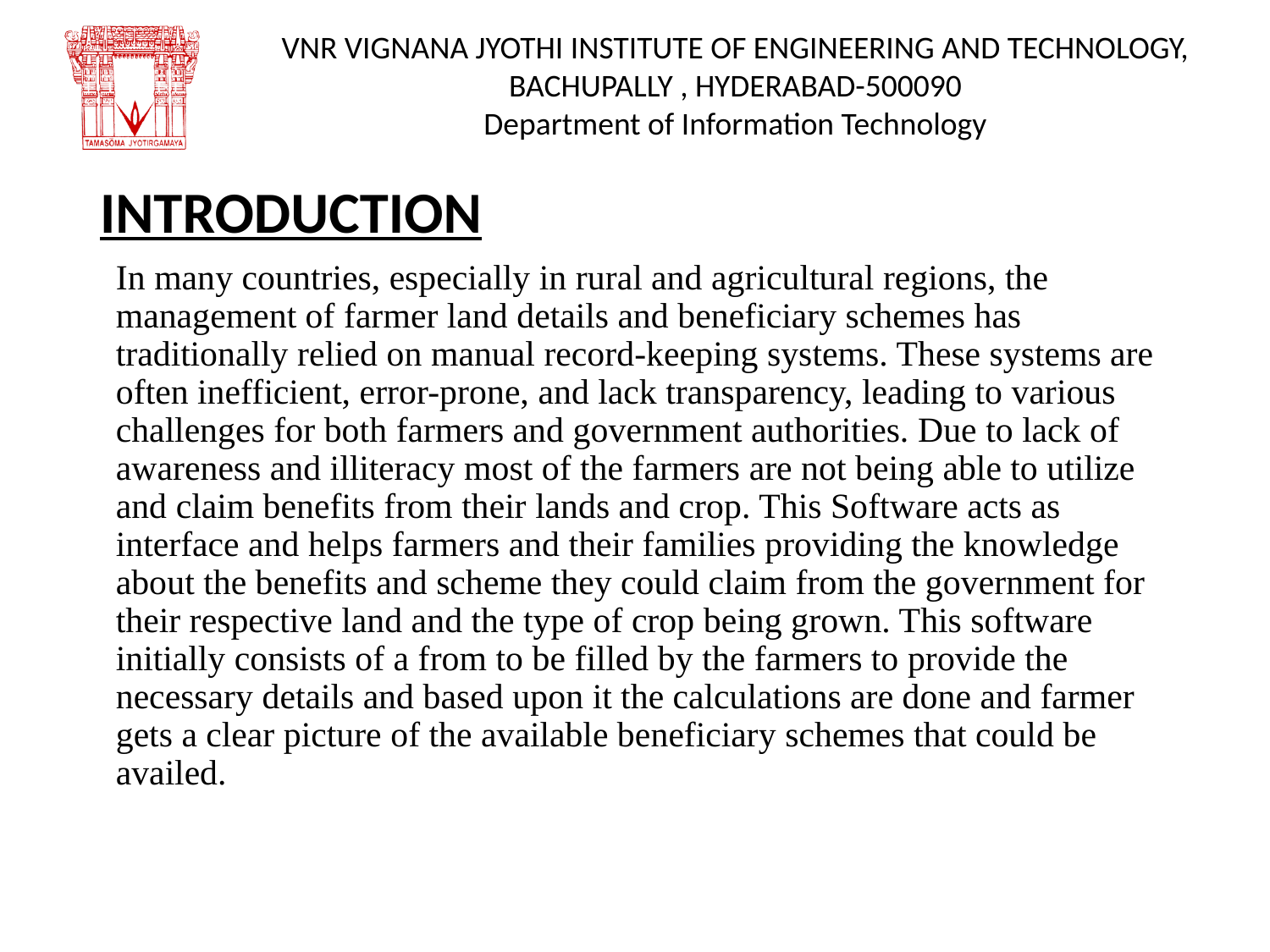

# INTRODUCTION
In many countries, especially in rural and agricultural regions, the management of farmer land details and beneficiary schemes has traditionally relied on manual record-keeping systems. These systems are often inefficient, error-prone, and lack transparency, leading to various challenges for both farmers and government authorities. Due to lack of awareness and illiteracy most of the farmers are not being able to utilize and claim benefits from their lands and crop. This Software acts as interface and helps farmers and their families providing the knowledge about the benefits and scheme they could claim from the government for their respective land and the type of crop being grown. This software initially consists of a from to be filled by the farmers to provide the necessary details and based upon it the calculations are done and farmer gets a clear picture of the available beneficiary schemes that could be availed.